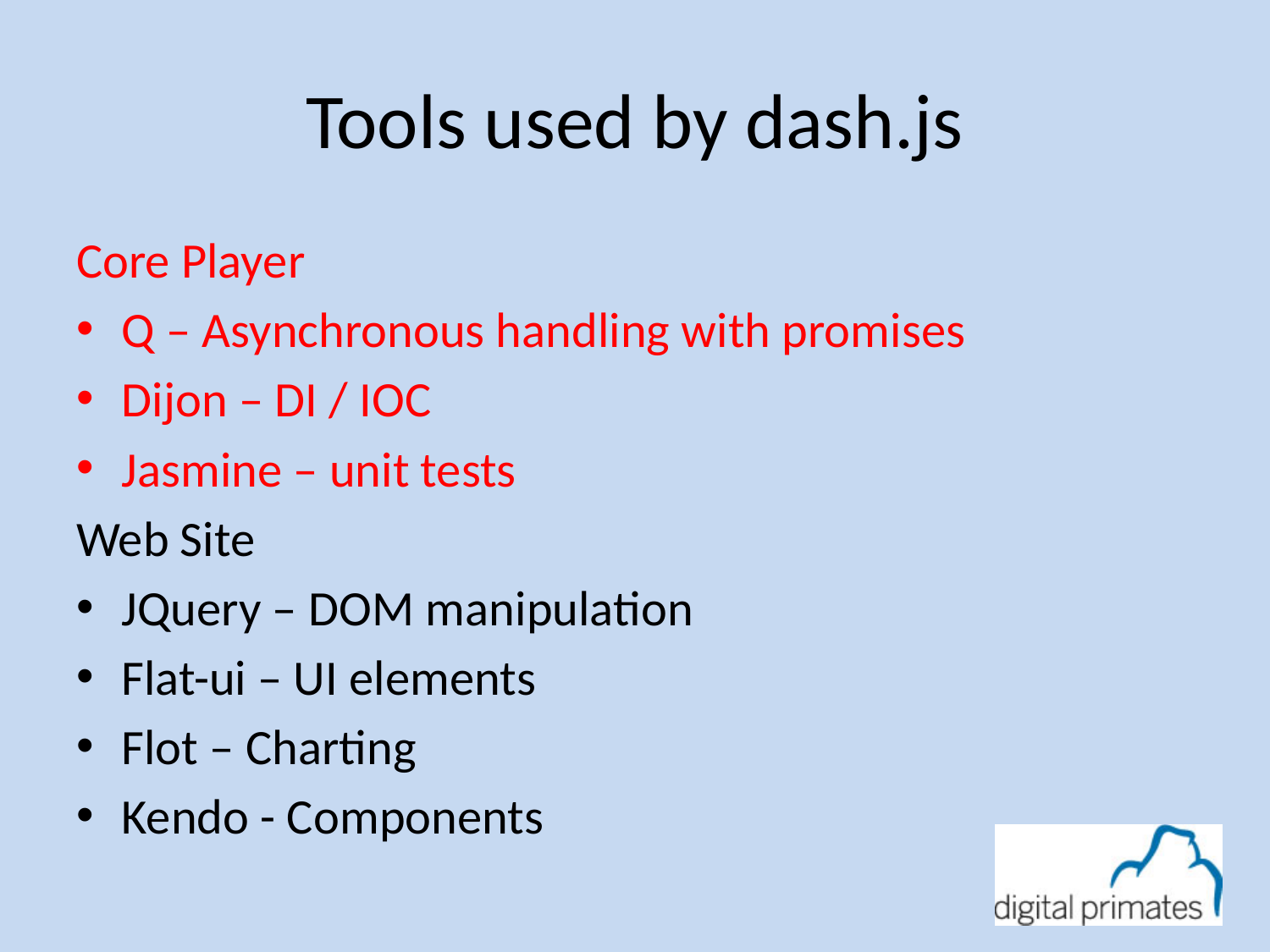

# Tools used by dash.js
Core Player
Q – Asynchronous handling with promises
Dijon – DI / IOC
Jasmine – unit tests
Web Site
JQuery – DOM manipulation
Flat-ui – UI elements
Flot – Charting
Kendo - Components